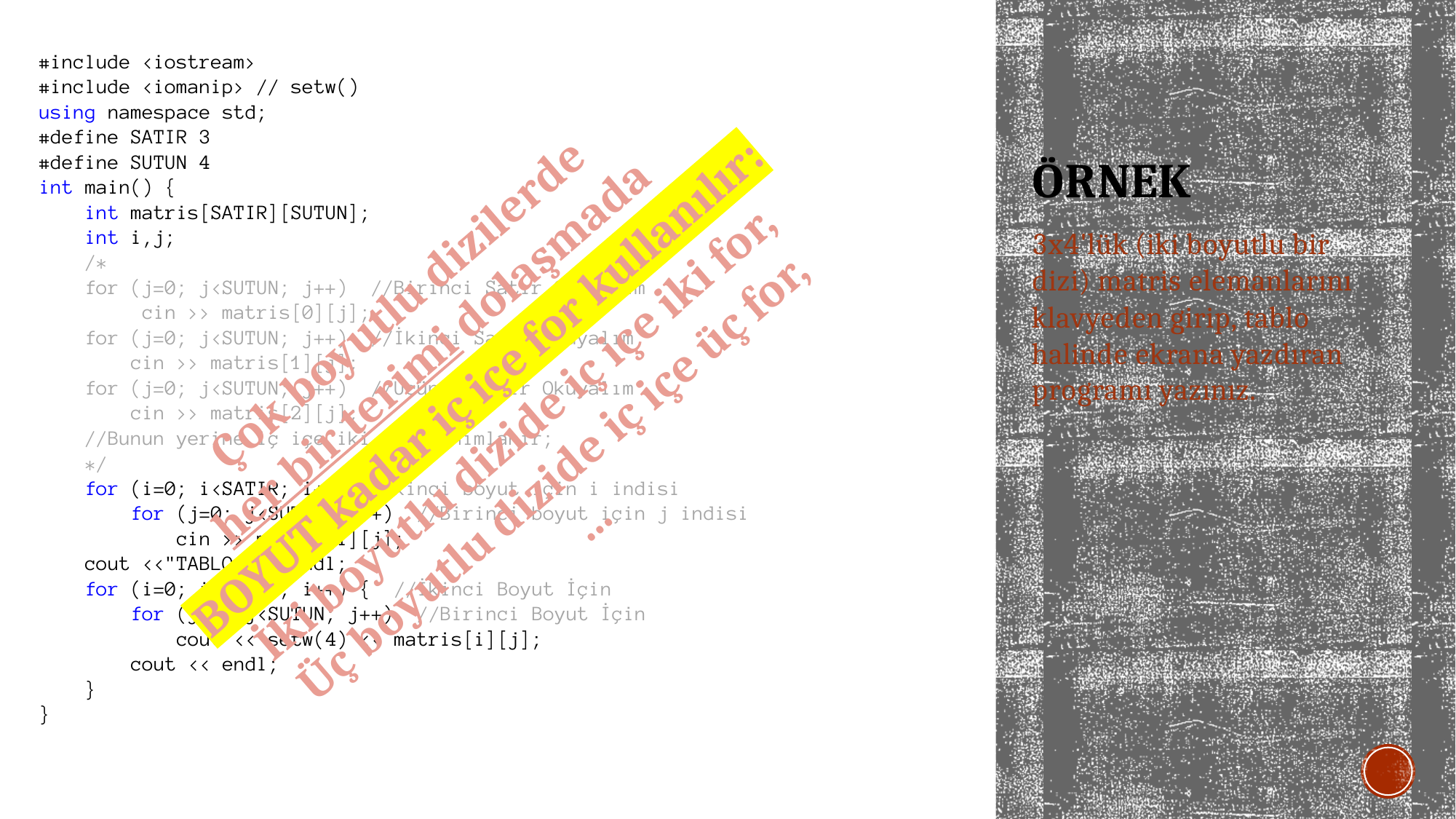

#include <iostream>
#include <iomanip> // setw()
using namespace std;
#define SATIR 3
#define SUTUN 4
int main() {
    int matris[SATIR][SUTUN];
    int i,j;
    /*
    for (j=0; j<SUTUN; j++)  //Birinci Satır Okuyalım
         cin >> matris[0][j];
    for (j=0; j<SUTUN; j++)  //İkinci Satır Okuyalım
        cin >> matris[1][j];
    for (j=0; j<SUTUN; j++)  //Üçüncü Satır Okuyalım
        cin >> matris[2][j];
    //Bunun yerine iç içe iki for tanımlanır;
    */
    for (i=0; i<SATIR; i++) //İkinci boyut için i indisi
        for (j=0; j<SUTUN; j++)  //Birinci boyut için j indisi
            cin >> matris[i][j];
    cout <<"TABLO:"<< endl;
    for (i=0; i<SATIR; i++) {  //İkinci Boyut İçin
        for (j=0; j<SUTUN; j++)  //Birinci Boyut İçin
            cout << setw(4) << matris[i][j];
        cout << endl;
    }
}
# ÖRNEK
3x4'lük (iki boyutlu bir dizi) matris elemanlarını klavyeden girip, tablo halinde ekrana yazdıran programı yazınız.
Çok boyutlu dizilerde
her bir terimi dolaşmada
BOYUT kadar iç içe for kullanılır:
İki boyutlu dizide iç içe iki for,
Üç boyutlu dizide iç içe üç for,
…